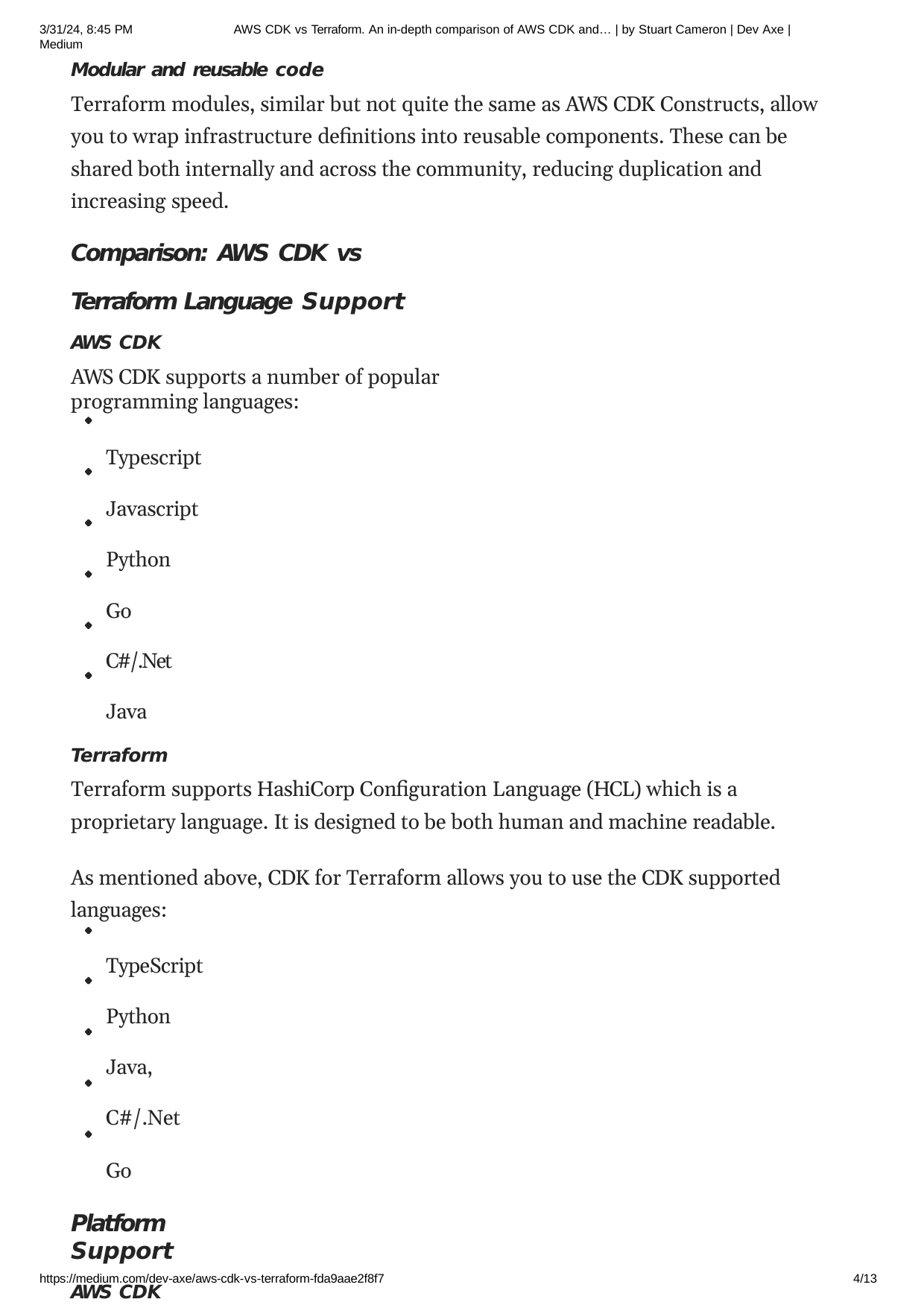

3/31/24, 8:45 PM	AWS CDK vs Terraform. An in-depth comparison of AWS CDK and… | by Stuart Cameron | Dev Axe | Medium
Modular and reusable code
Terraform modules, similar but not quite the same as AWS CDK Constructs, allow you to wrap infrastructure definitions into reusable components. These can be shared both internally and across the community, reducing duplication and increasing speed.
Comparison: AWS CDK vs Terraform Language Support
AWS CDK
AWS CDK supports a number of popular programming languages:
Typescript Javascript Python
Go C#/.Net Java
Terraform
Terraform supports HashiCorp Configuration Language (HCL) which is a proprietary language. It is designed to be both human and machine readable.
As mentioned above, CDK for Terraform allows you to use the CDK supported languages:
TypeScript Python Java, C#/.Net

Go

Platform Support
AWS CDK

https://medium.com/dev-axe/aws-cdk-vs-terraform-fda9aae2f8f7
4/13